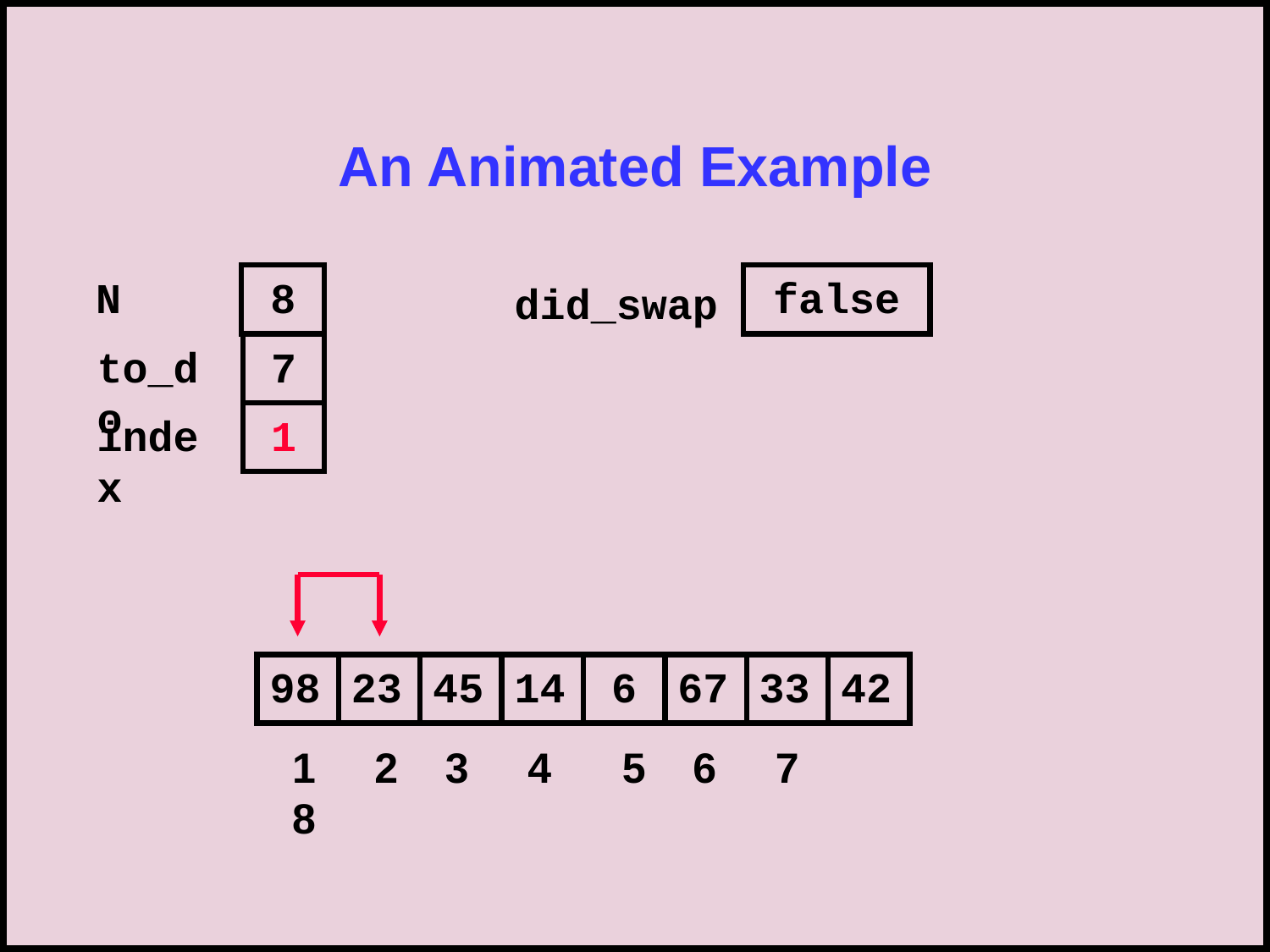

# An Animated Example
false
N
8
did_swap
to_do
7
index
1
98
23
45
14
6
67
33
42
1     2    3     4      5    6     7     8